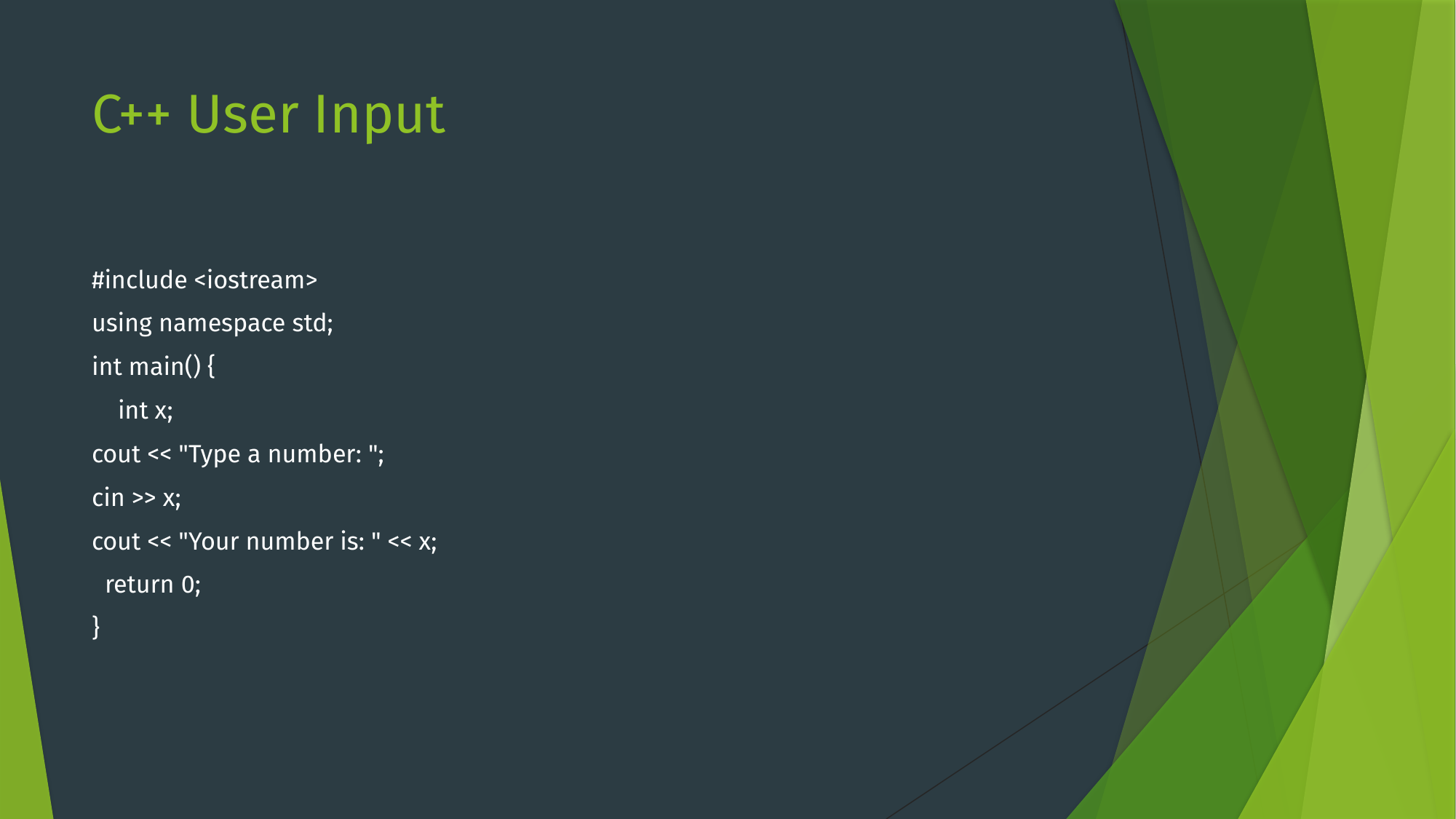

# C++ User Input
#include <iostream>
using namespace std;
int main() {
    int x;
cout << "Type a number: ";
cin >> x;
cout << "Your number is: " << x;
  return 0;
}